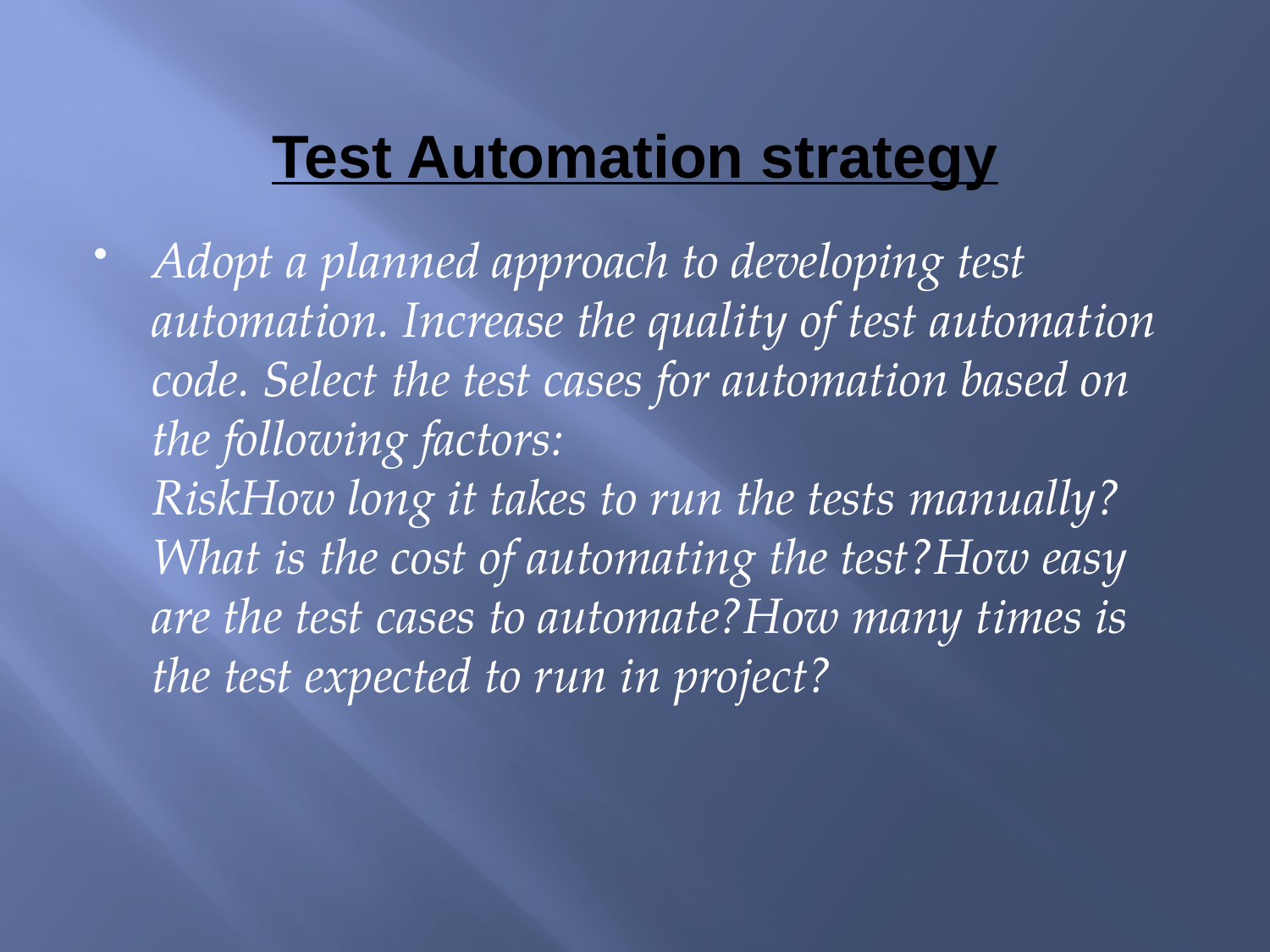

# Test Automation strategy
Adopt a planned approach to developing test automation. Increase the quality of test automation code. Select the test cases for automation based on the following factors:
RiskHow long it takes to run the tests manually?What is the cost of automating the test?How easy are the test cases to automate?How many times is the test expected to run in project?